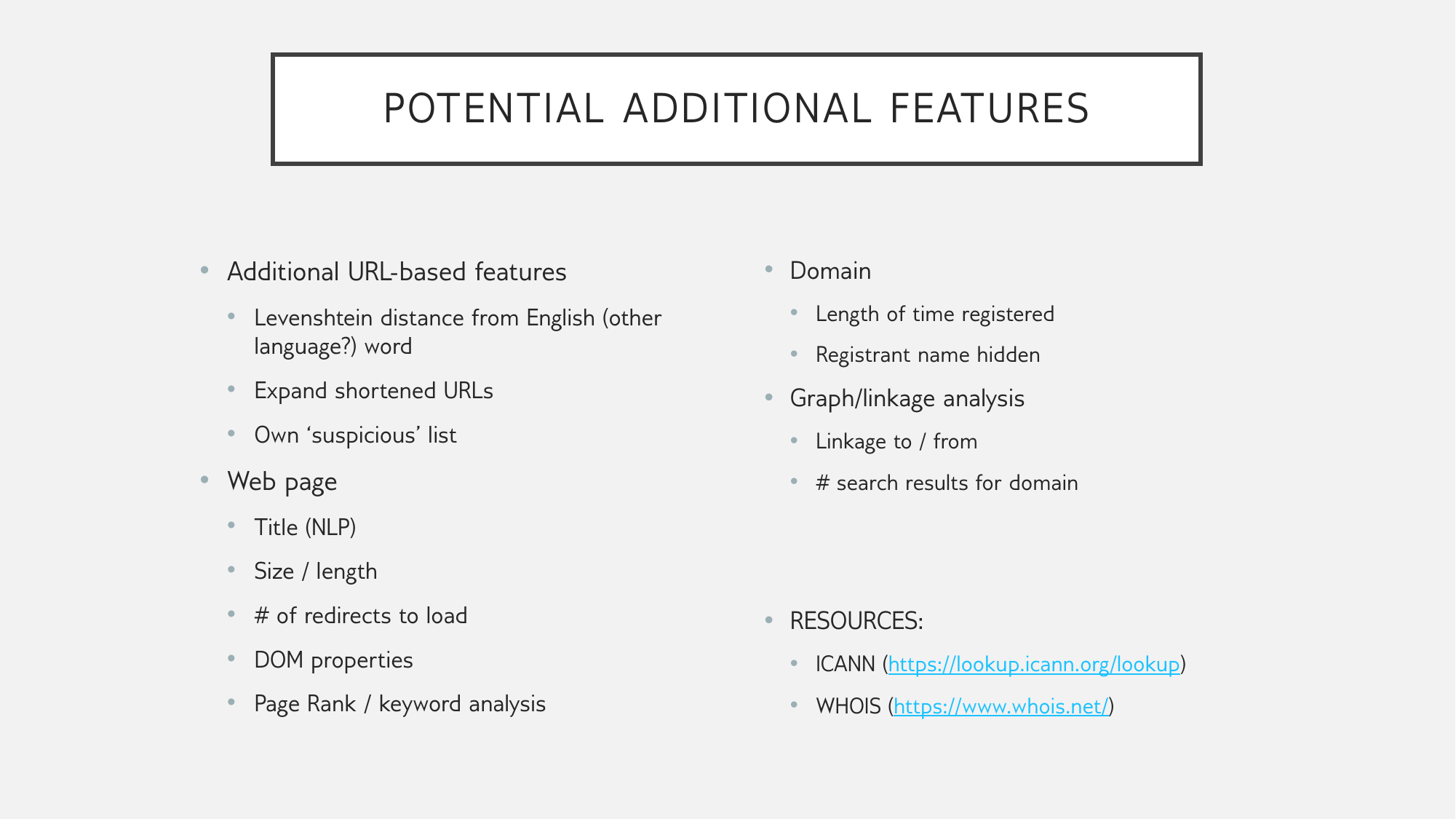

# POTENTIAL ADDITIONAL FEATURES
Domain
Length of time registered
Registrant name hidden
Graph/linkage analysis
Linkage to / from
# search results for domain

RESOURCES:
ICANN (https://lookup.icann.org/lookup)
WHOIS (https://www.whois.net/)

Additional URL-based features
Levenshtein distance from English (other language?) word
Expand shortened URLs
Own ‘suspicious’ list
Web page
Title (NLP)
Size / length
# of redirects to load
DOM properties
Page Rank / keyword analysis